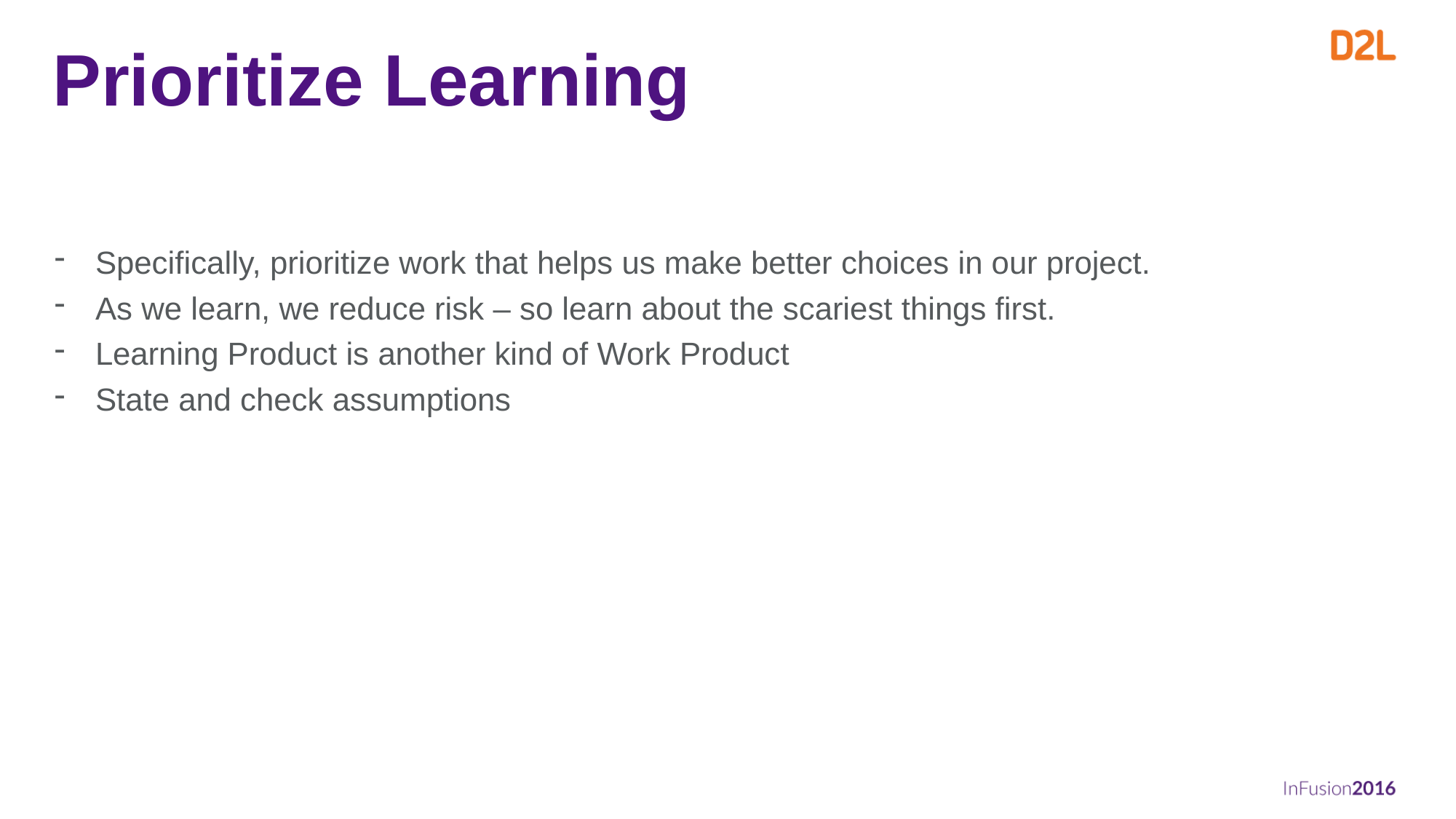

# Prioritize Learning
Specifically, prioritize work that helps us make better choices in our project.
As we learn, we reduce risk – so learn about the scariest things first.
Learning Product is another kind of Work Product
State and check assumptions